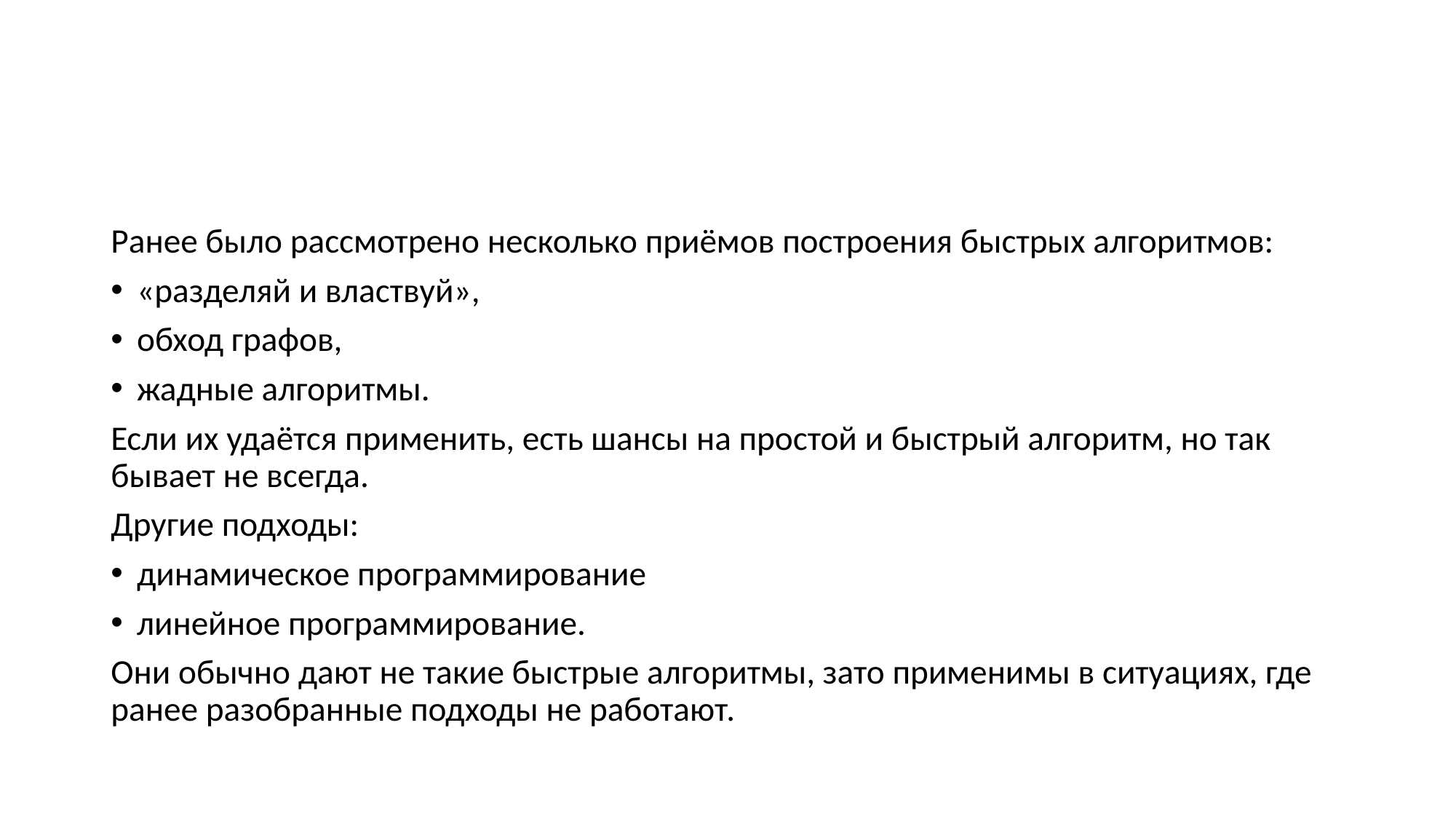

#
Ранее было рассмотрено несколько приёмов построения быстрых алгоритмов:
«разделяй и властвуй»,
обход графов,
жадные алгоритмы.
Если их удаётся применить, есть шансы на простой и быстрый алгоритм, но так бывает не всегда.
Другие подходы:
динамическое программирование
линейное программирование.
Они обычно дают не такие быстрые алгоритмы, зато применимы в ситуациях, где ранее разобранные подходы не работают.